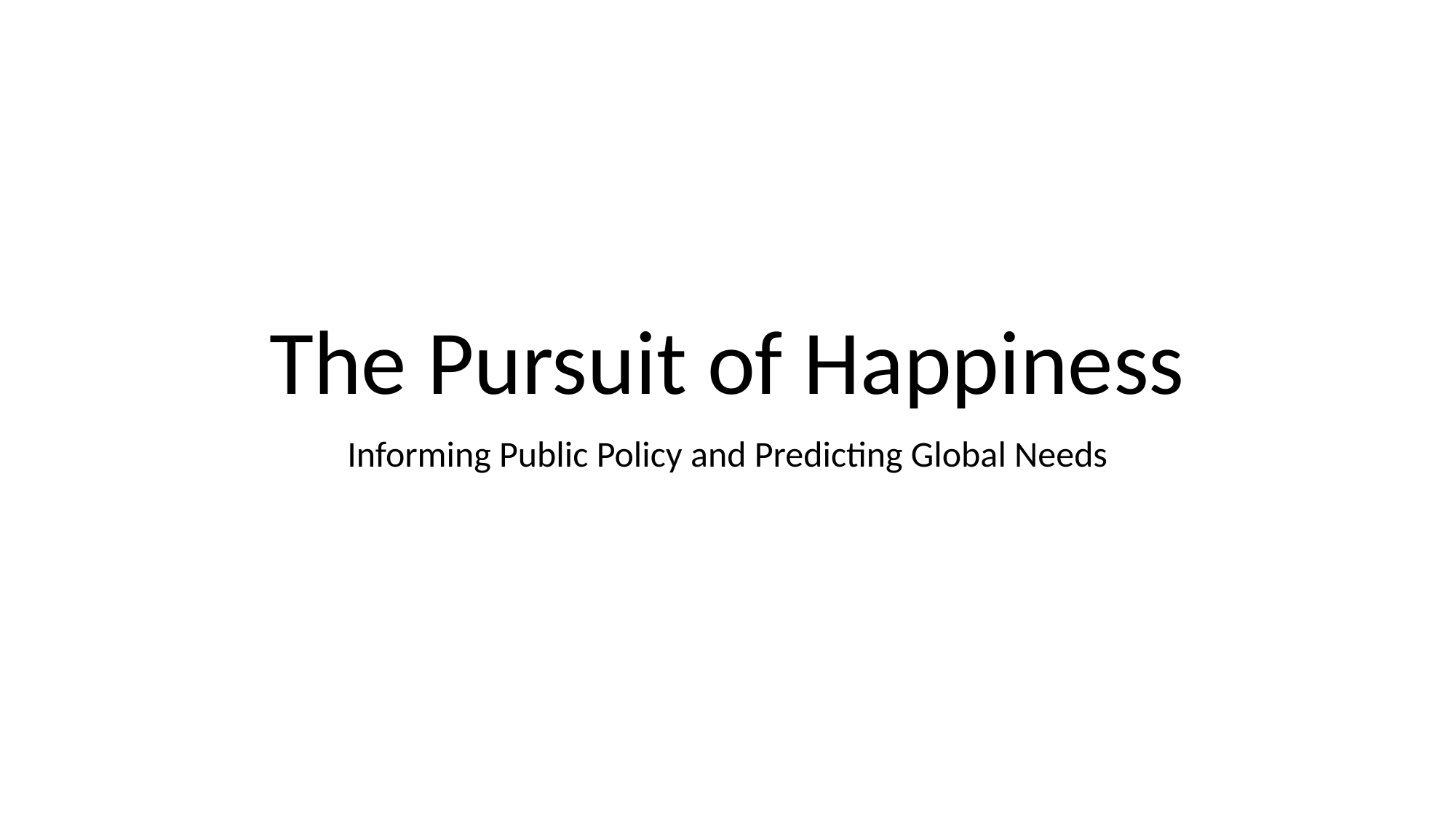

# The Pursuit of Happiness
Informing Public Policy and Predicting Global Needs